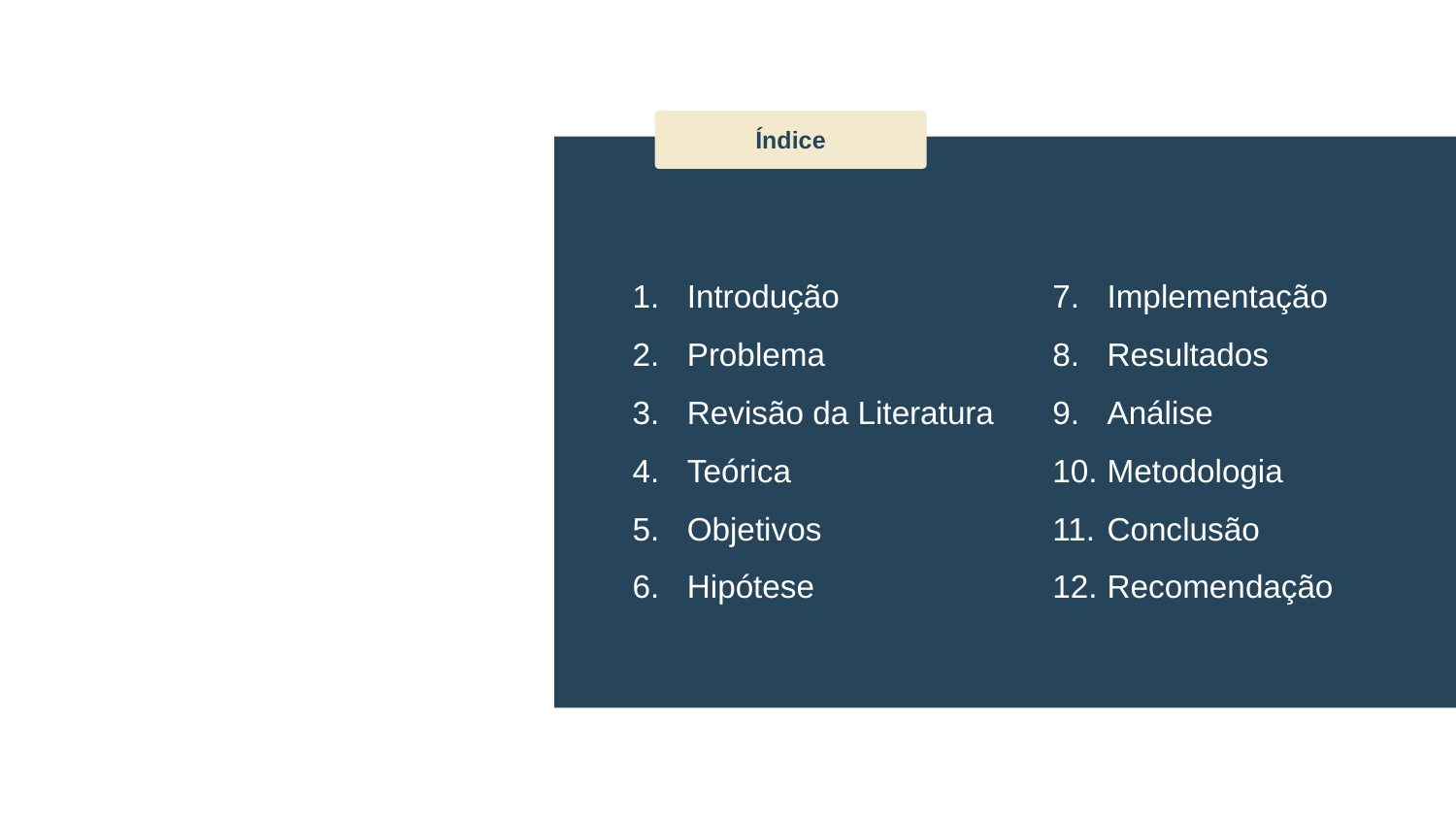

Índice

Introdução
Problema
Revisão da Literatura
Teórica
Objetivos
Hipótese
Implementação
Resultados
Análise
Metodologia
Conclusão
Recomendação